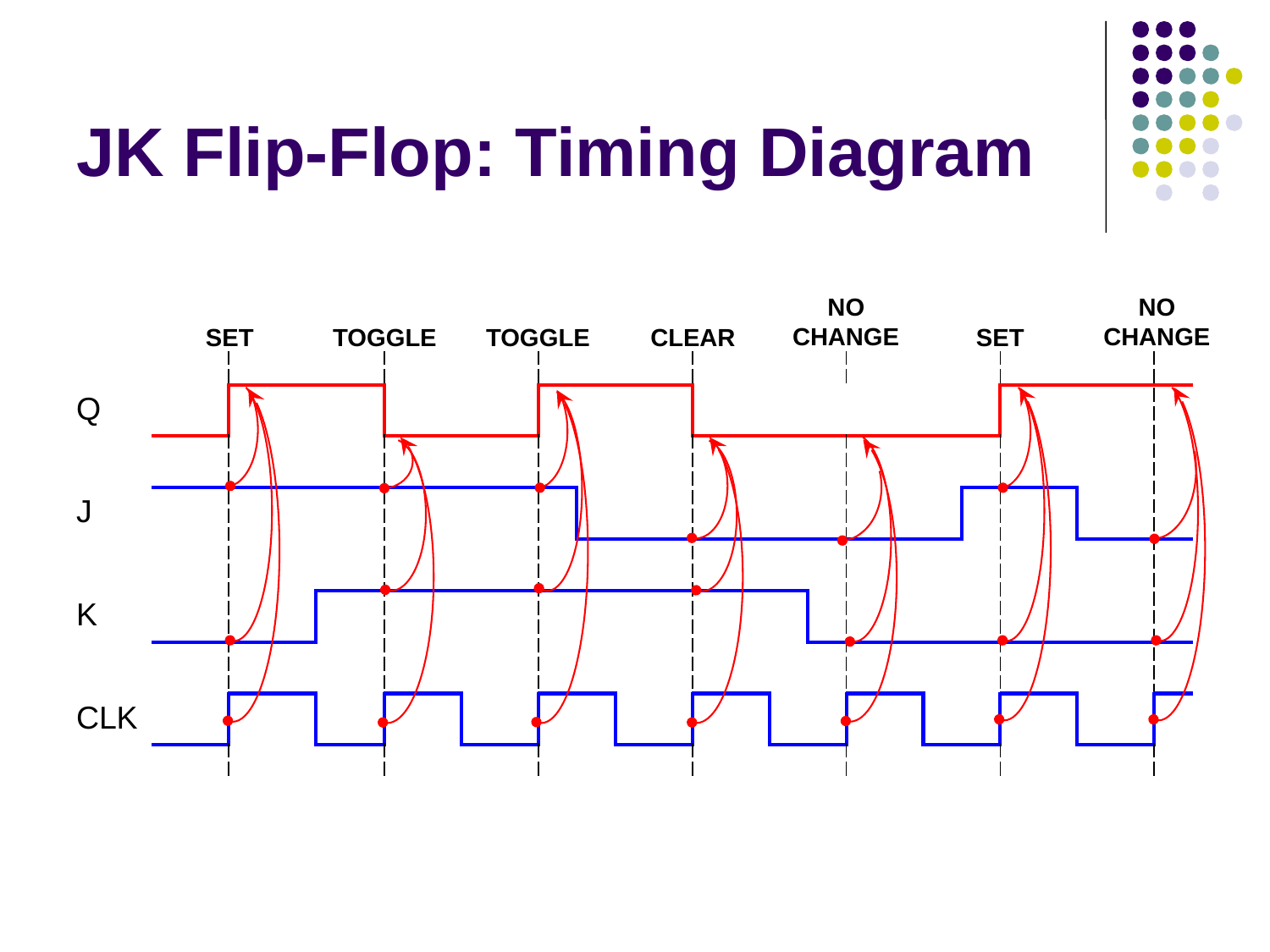

# JK Flip-Flop: Timing Diagram
NO
CHANGE
NO
CHANGE
SET
TOGGLE
TOGGLE
CLEAR
SET
|  |  |  |  |  |  |  |  |  |  |  |  |  |  |  |  |  |  |  |  |  |  |  |  |  |  |  |  |
| --- | --- | --- | --- | --- | --- | --- | --- | --- | --- | --- | --- | --- | --- | --- | --- | --- | --- | --- | --- | --- | --- | --- | --- | --- | --- | --- | --- |
| Q |  |  |  |  |  |  |  |  |  |  |  |  |  |  |  |  |  |  |  |  |  |  |  |  |  |  |  |
|  |  |  |  |  |  |  |  |  |  |  |  |  |  |  |  |  |  |  |  |  |  |  |  |  |  |  |  |
| J |  |  |  |  |  |  |  |  |  |  |  |  |  |  |  |  |  |  |  |  |  |  |  |  |  |  |  |
|  |  |  |  |  |  |  |  |  |  |  |  |  |  |  |  |  |  |  |  |  |  |  |  |  |  |  |  |
| K |  |  |  |  |  |  |  |  |  |  |  |  |  |  |  |  |  |  |  |  |  |  |  |  |  |  |  |
|  |  |  |  |  |  |  |  |  |  |  |  |  |  |  |  |  |  |  |  |  |  |  |  |  |  |  |  |
| CLK |  |  |  |  |  |  |  |  |  |  |  |  |  |  |  |  |  |  |  |  |  |  |  |  |  |  |  |
|  |  |  |  |  |  |  |  |  |  |  |  |  |  |  |  |  |  |  |  |  |  |  |  |  |  |  |  |